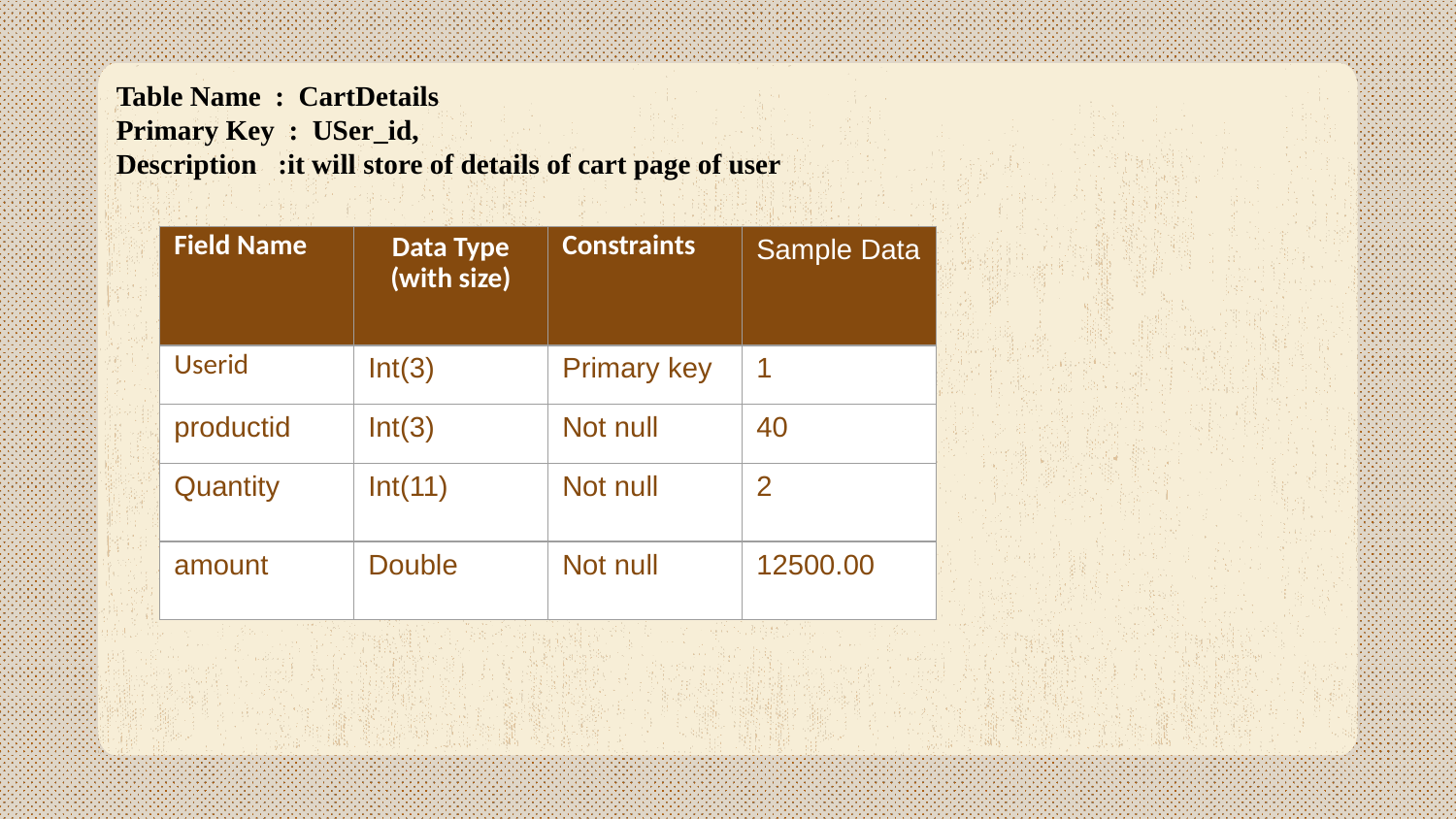

Table Name  :  CartDetails
Primary Key  :  USer_id,
Description   :it will store of details of cart page of user
#
| Field Name | Data Type (with size) | Constraints | Sample Data |
| --- | --- | --- | --- |
| Userid | Int(3) | Primary key | 1 |
| productid | Int(3) | Not null | 40 |
| Quantity | Int(11) | Not null | 2 |
| amount | Double | Not null | 12500.00 |